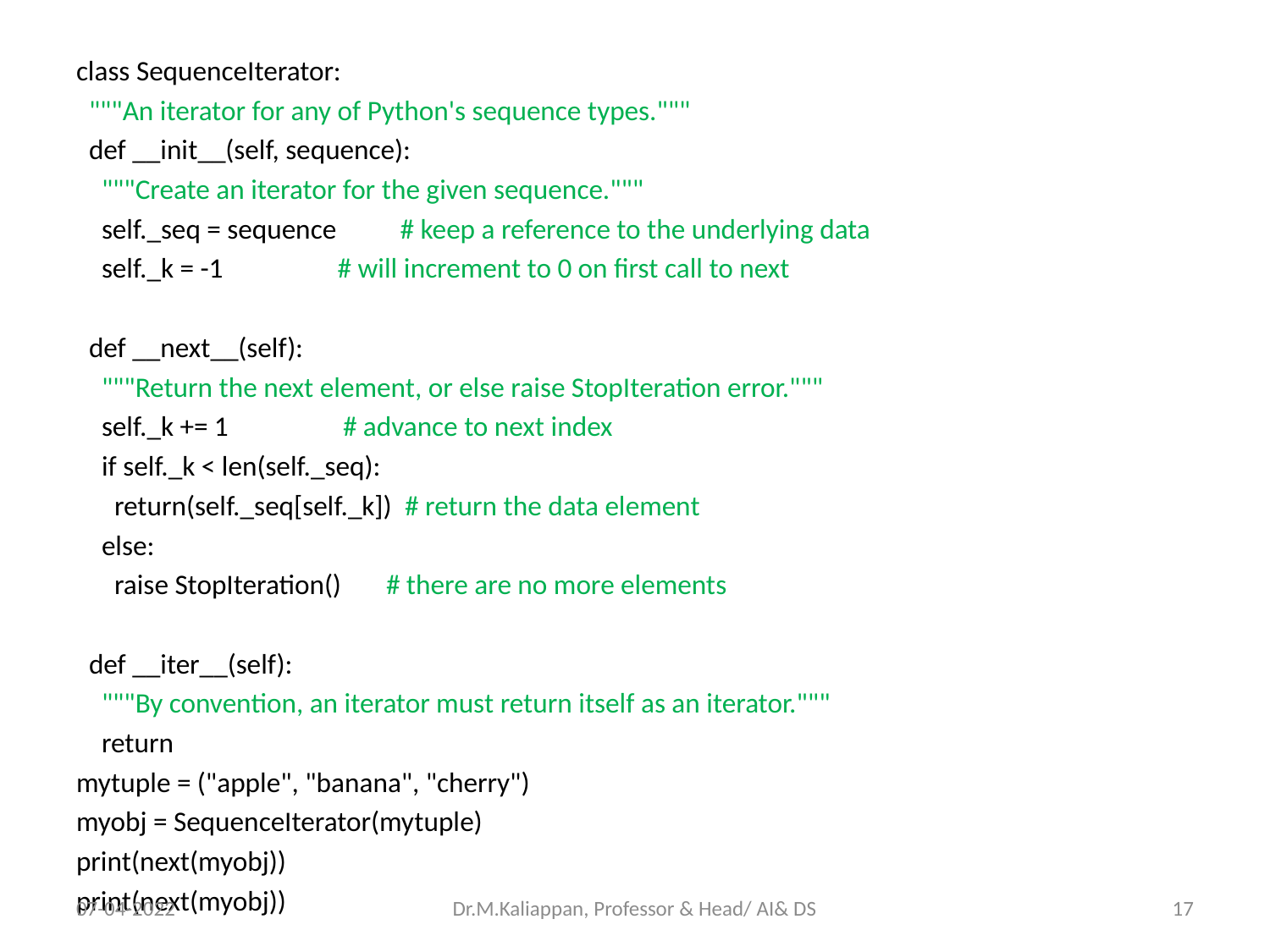

class SequenceIterator:
  """An iterator for any of Python's sequence types."""
  def __init__(self, sequence):
    """Create an iterator for the given sequence."""
    self._seq = sequence          # keep a reference to the underlying data
    self._k = -1                  # will increment to 0 on first call to next

  def __next__(self):
    """Return the next element, or else raise StopIteration error."""
    self._k += 1                  # advance to next index
    if self._k < len(self._seq):
      return(self._seq[self._k])  # return the data element
    else:
      raise StopIteration()       # there are no more elements

  def __iter__(self):
    """By convention, an iterator must return itself as an iterator."""
    return
mytuple = ("apple", "banana", "cherry")
myobj = SequenceIterator(mytuple)
print(next(myobj))
print(next(myobj))
07-04-2022
Dr.M.Kaliappan, Professor & Head/ AI& DS
17